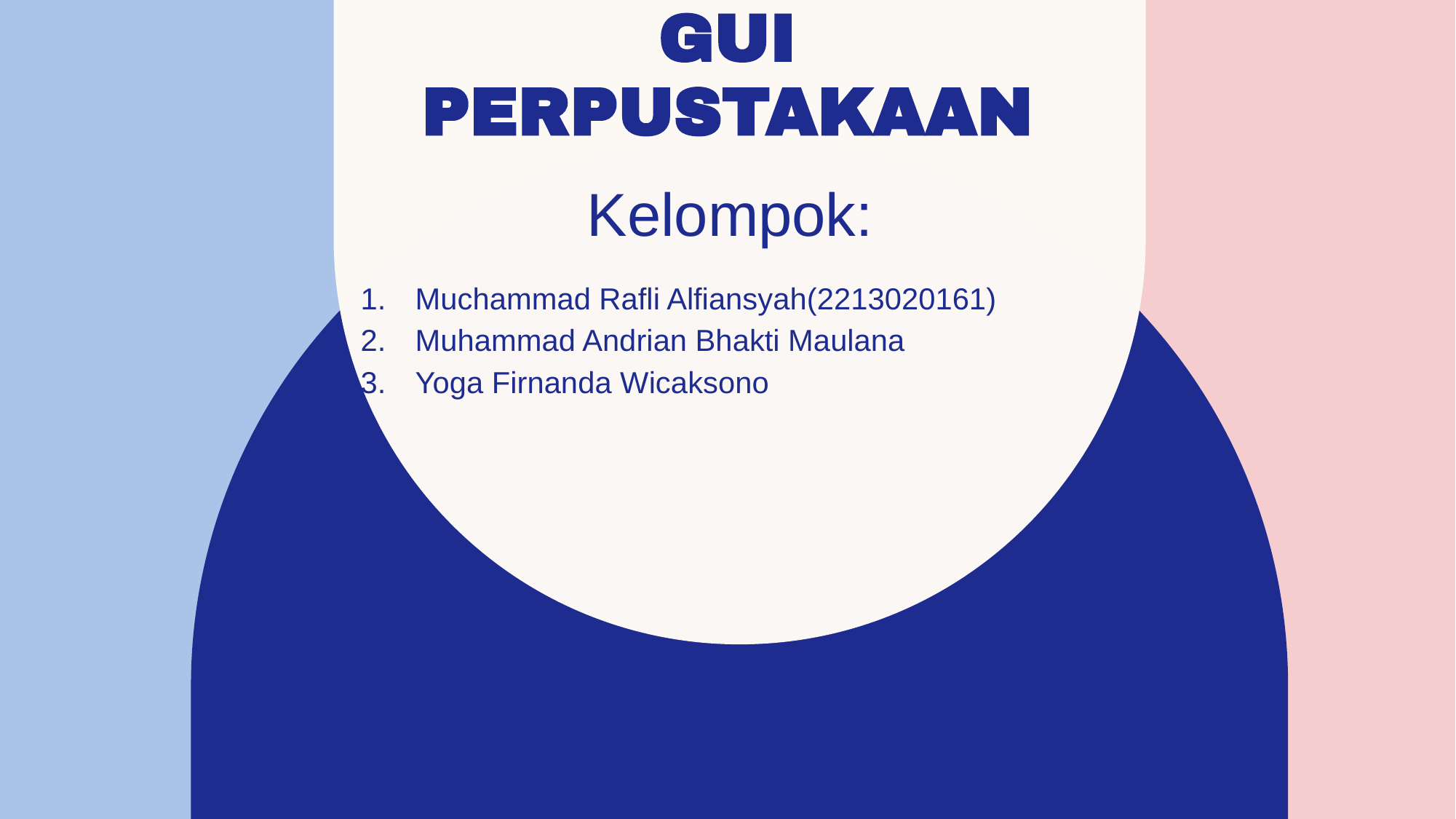

# GUI Perpustakaan
Kelompok:

Muchammad Rafli Alfiansyah(2213020161)
Muhammad Andrian Bhakti Maulana
Yoga Firnanda Wicaksono